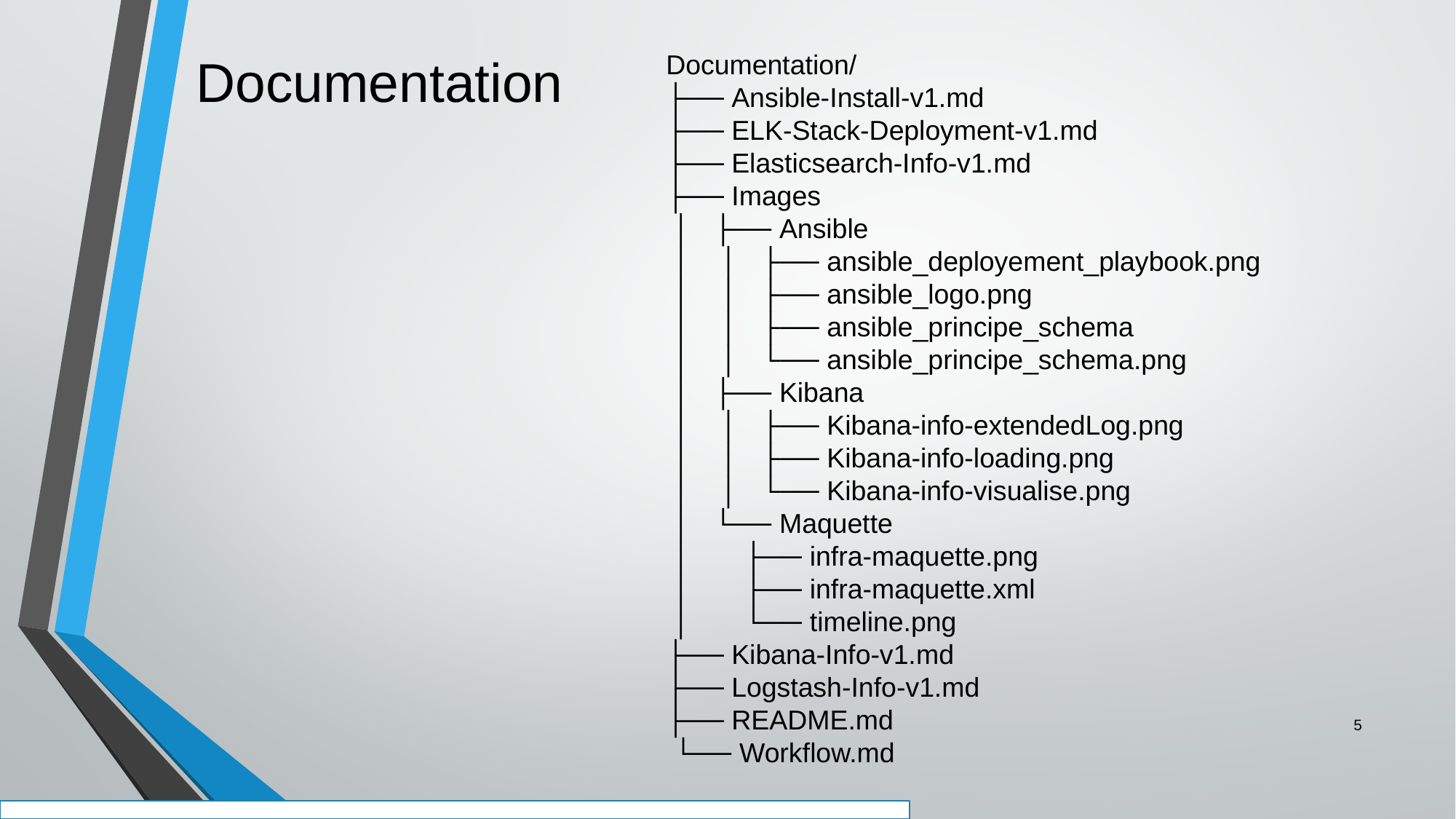

Documentation
Documentation/
├── Ansible-Install-v1.md
├── ELK-Stack-Deployment-v1.md
├── Elasticsearch-Info-v1.md
├── Images
 │   ├── Ansible
 │    │   ├── ansible_deployement_playbook.png
 │    │   ├── ansible_logo.png
 │    │   ├── ansible_principe_schema
 │    │   └── ansible_principe_schema.png
 │   ├── Kibana
 │    │   ├── Kibana-info-extendedLog.png
 │    │   ├── Kibana-info-loading.png
 │    │   └── Kibana-info-visualise.png
 │   └── Maquette
 │       ├── infra-maquette.png
 │       ├── infra-maquette.xml
 │       └── timeline.png
├── Kibana-Info-v1.md
├── Logstash-Info-v1.md
├── README.md
 └── Workflow.md
5